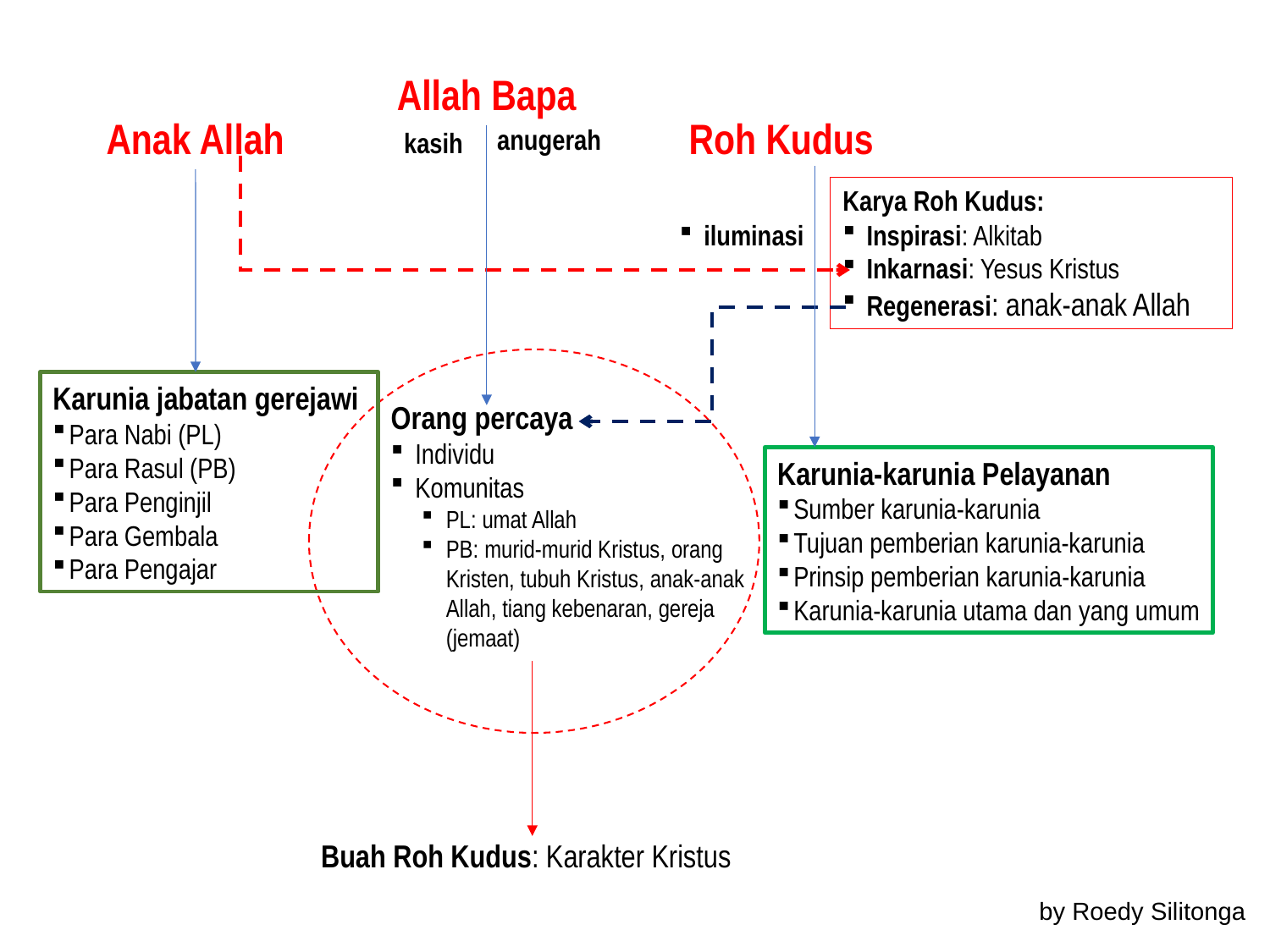

Allah Bapa
Anak Allah
Roh Kudus
anugerah
kasih
Karya Roh Kudus:
Inspirasi: Alkitab
Inkarnasi: Yesus Kristus
Regenerasi: anak-anak Allah
iluminasi

Karunia jabatan gerejawi
Para Nabi (PL)
Para Rasul (PB)
Para Penginjil
Para Gembala
Para Pengajar
Orang percaya
Individu
Komunitas
PL: umat Allah
PB: murid-murid Kristus, orang Kristen, tubuh Kristus, anak-anak Allah, tiang kebenaran, gereja (jemaat)
Karunia-karunia Pelayanan
Sumber karunia-karunia
Tujuan pemberian karunia-karunia
Prinsip pemberian karunia-karunia
Karunia-karunia utama dan yang umum
Buah Roh Kudus: Karakter Kristus
by Roedy Silitonga